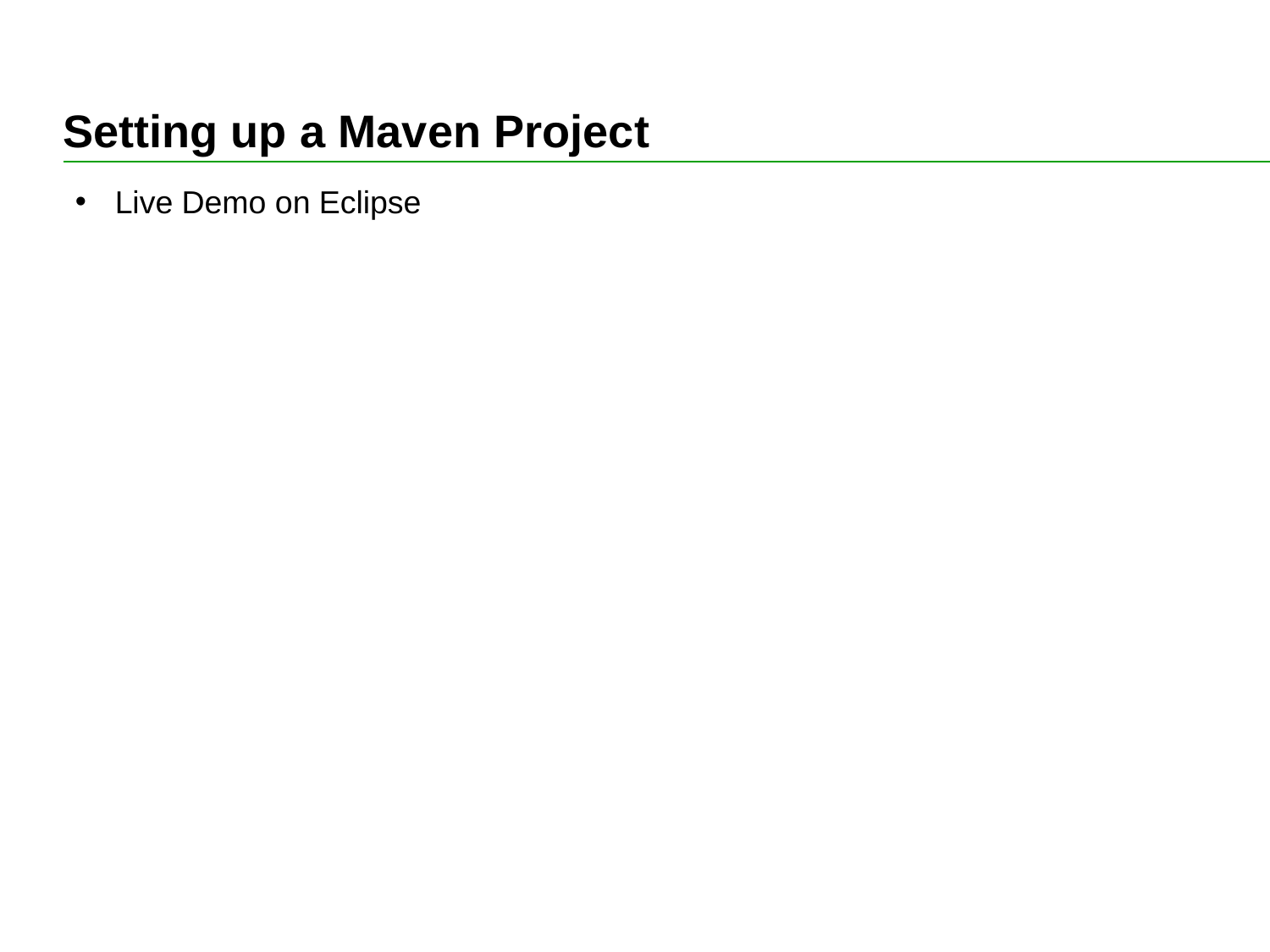

# Setting up a Maven Project
Live Demo on Eclipse